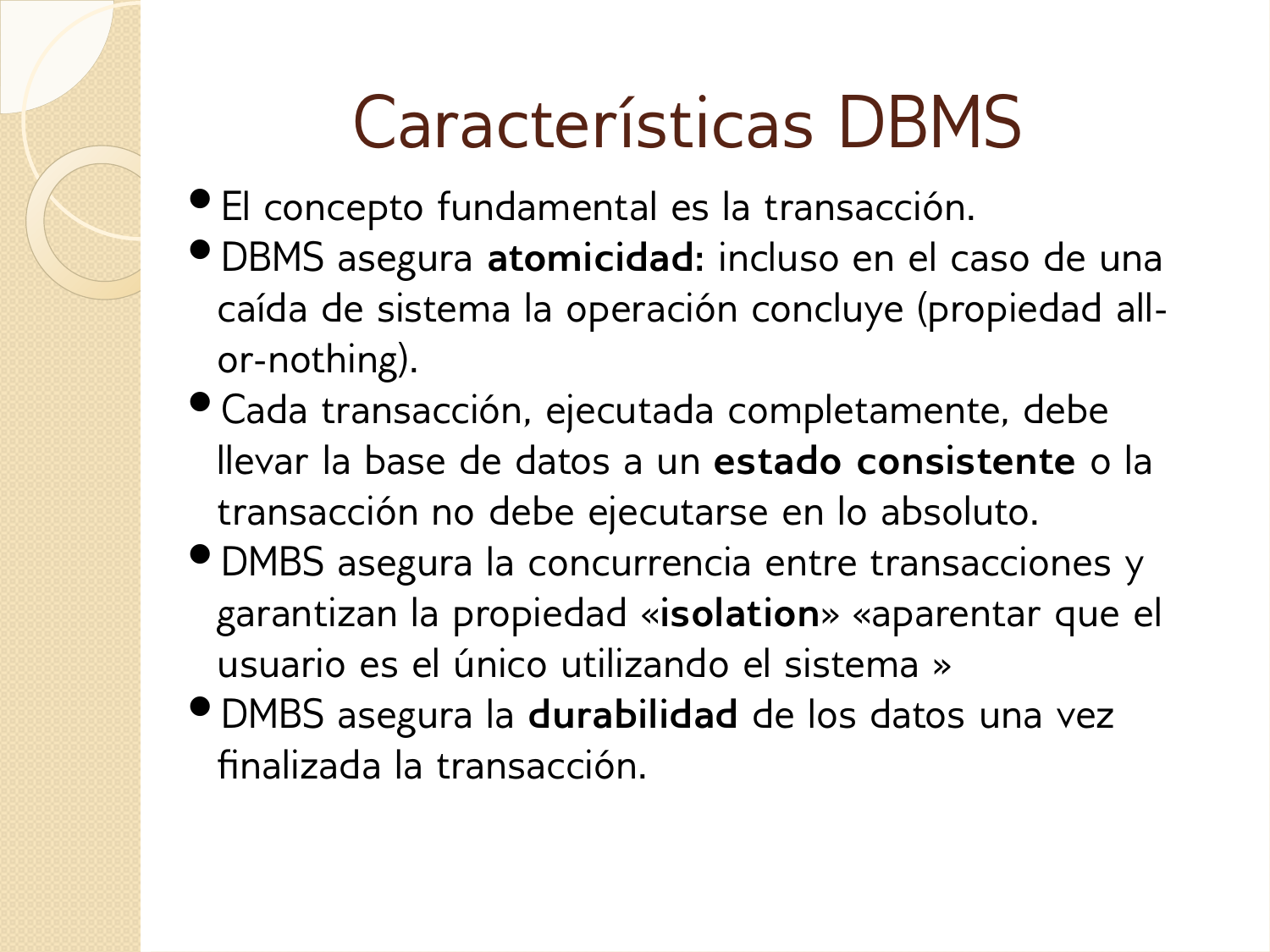

Características DBMS
El concepto fundamental es la transacción.
DBMS asegura atomicidad: incluso en el caso de una caída de sistema la operación concluye (propiedad all-or-nothing).
Cada transacción, ejecutada completamente, debe llevar la base de datos a un estado consistente o la transacción no debe ejecutarse en lo absoluto.
DMBS asegura la concurrencia entre transacciones y garantizan la propiedad «isolation» «aparentar que el usuario es el único utilizando el sistema »
DMBS asegura la durabilidad de los datos una vez finalizada la transacción.